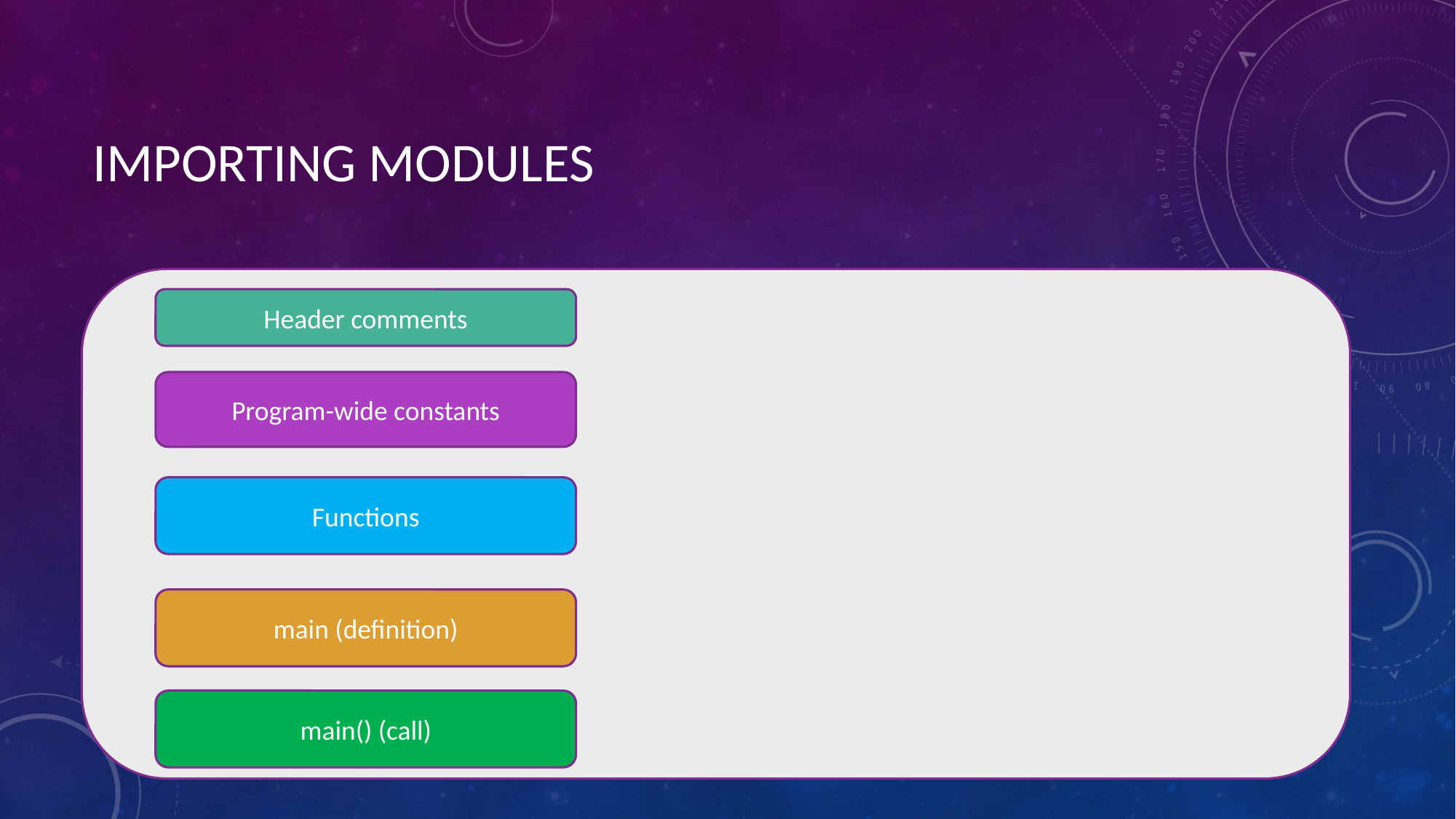

# Importing Modules

Header comments
Program-wide constants
Functions
main (definition)
main() (call)